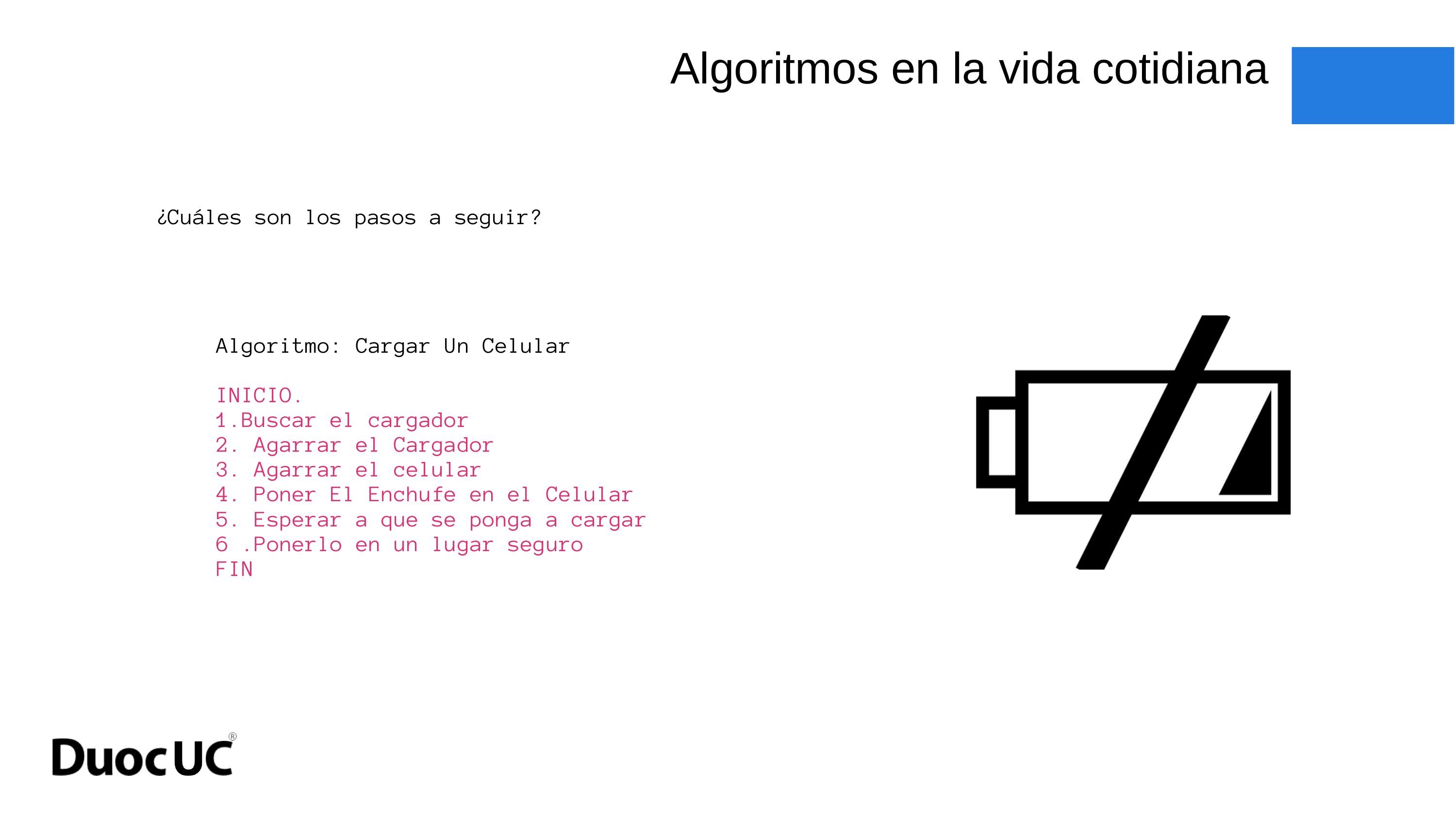

Algoritmos en la vida cotidiana

¿Cuáles son los pasos a seguir?

Algoritmo: Cargar Un Celular

INICIO.
1.Buscar el cargador
2. Agarrar el Cargador
3. Agarrar el celular
4. Poner El Enchufe en el Celular
5. Esperar a que se ponga a cargar
6 .Ponerlo en un lugar seguro
FIN